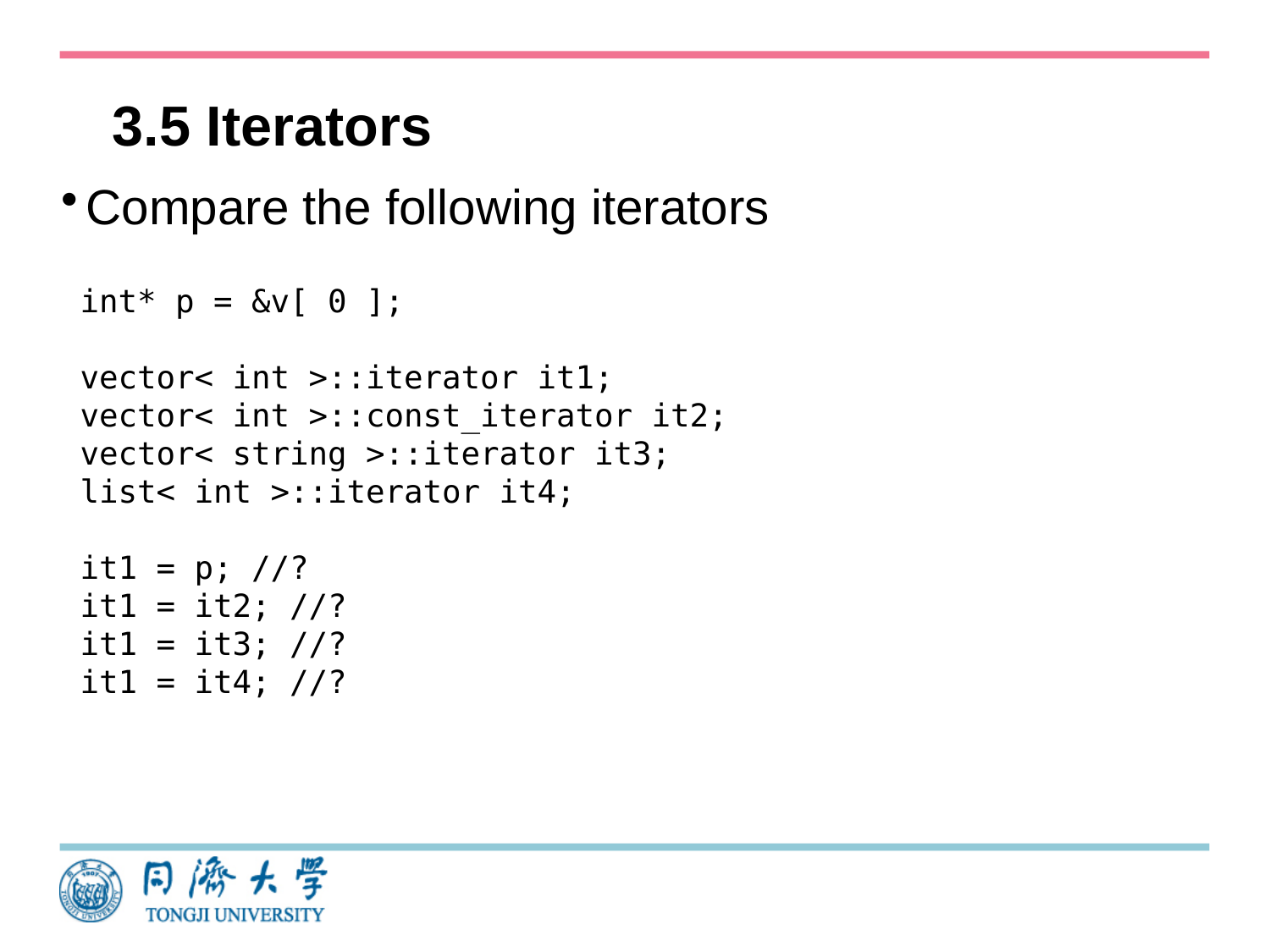

# 3.5 Iterators
Compare the following iterators
int* p = &v[ 0 ];

vector< int >::iterator it1;
vector< int >::const_iterator it2;
vector< string >::iterator it3;
list< int >::iterator it4;

it1 = p; //?
it1 = it2; //?
it1 = it3; //?
it1 = it4; //?